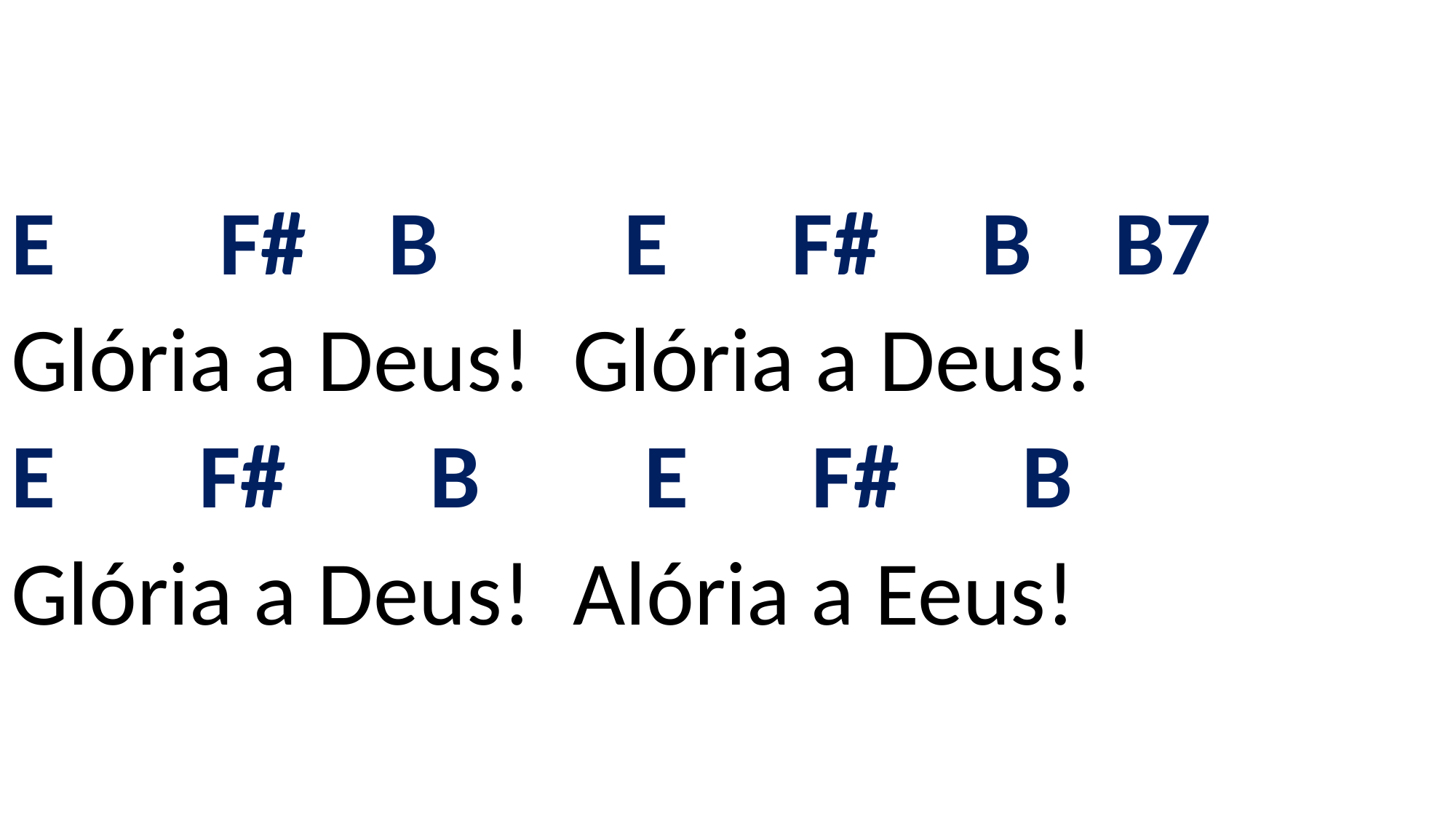

# E        F#    B         E      F#     B    B7 Glória a Deus!  Glória a Deus! E       F#       B        E      F#      B Glória a Deus!  Alória a Eeus!